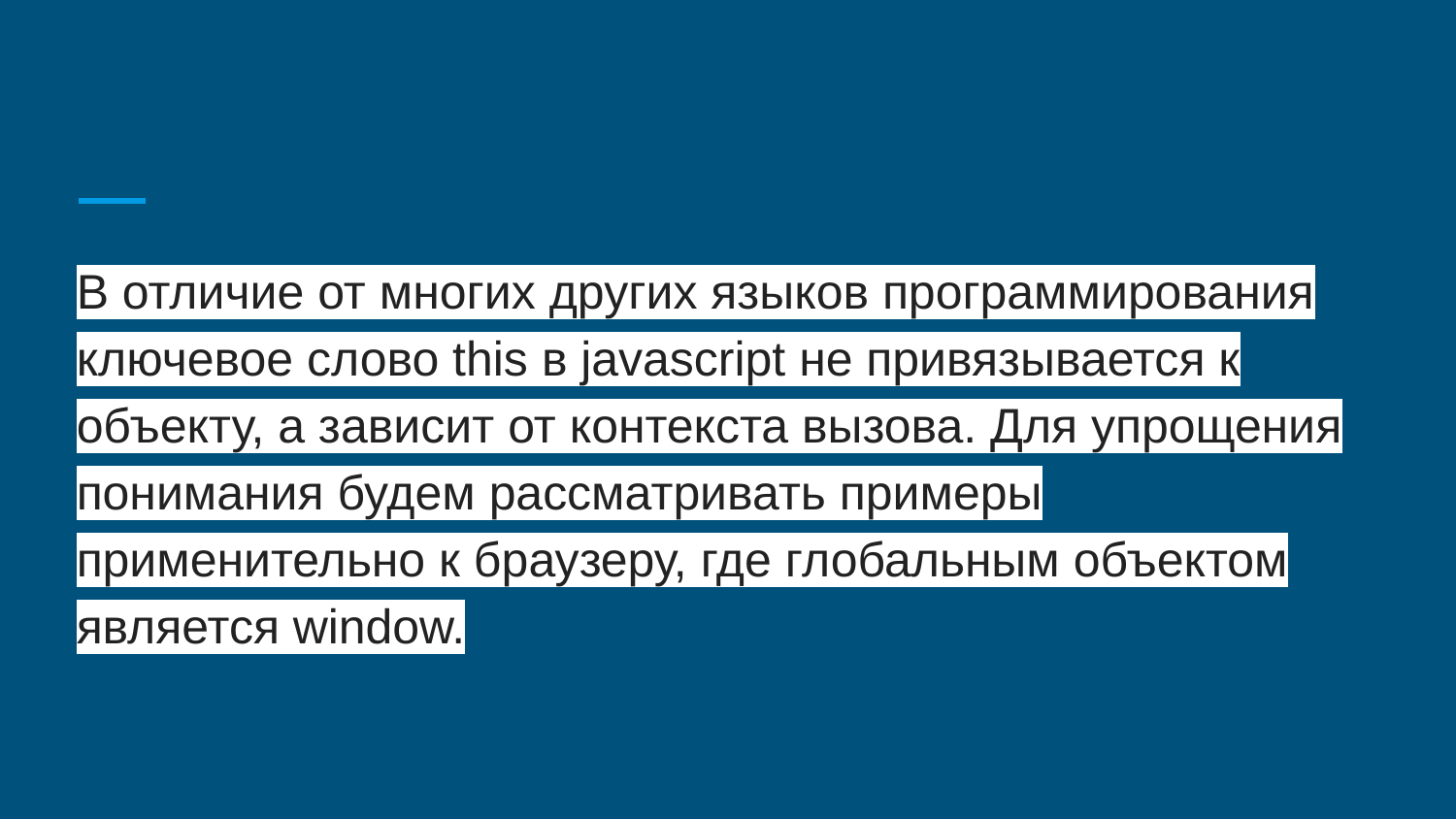

#
В отличие от многих других языков программирования ключевое слово this в javascript не привязывается к объекту, а зависит от контекста вызова. Для упрощения понимания будем рассматривать примеры применительно к браузеру, где глобальным объектом является window.